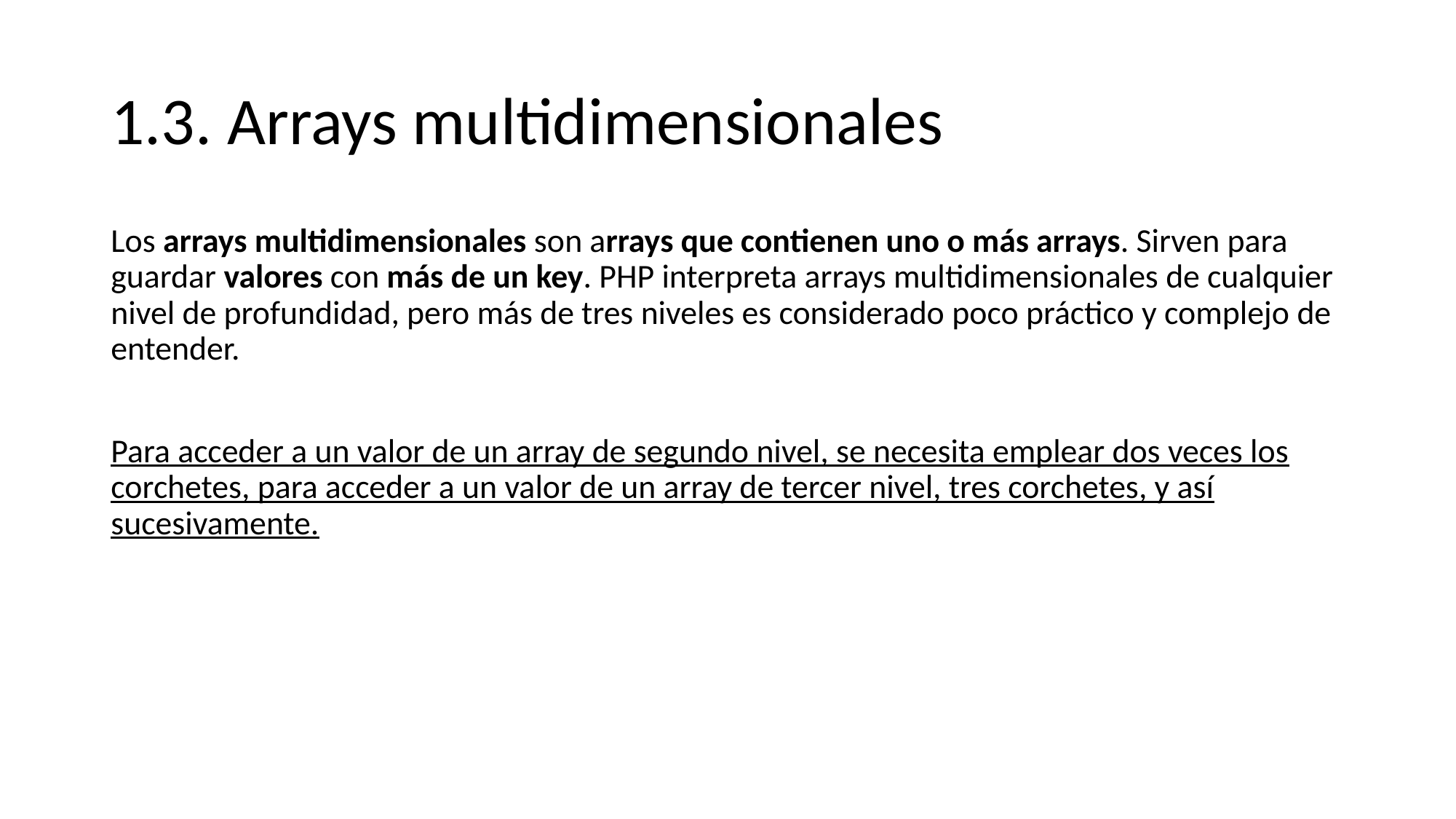

# 1.3. Arrays multidimensionales
Los arrays multidimensionales son arrays que contienen uno o más arrays. Sirven para guardar valores con más de un key. PHP interpreta arrays multidimensionales de cualquier nivel de profundidad, pero más de tres niveles es considerado poco práctico y complejo de entender.

Para acceder a un valor de un array de segundo nivel, se necesita emplear dos veces los corchetes, para acceder a un valor de un array de tercer nivel, tres corchetes, y así sucesivamente.